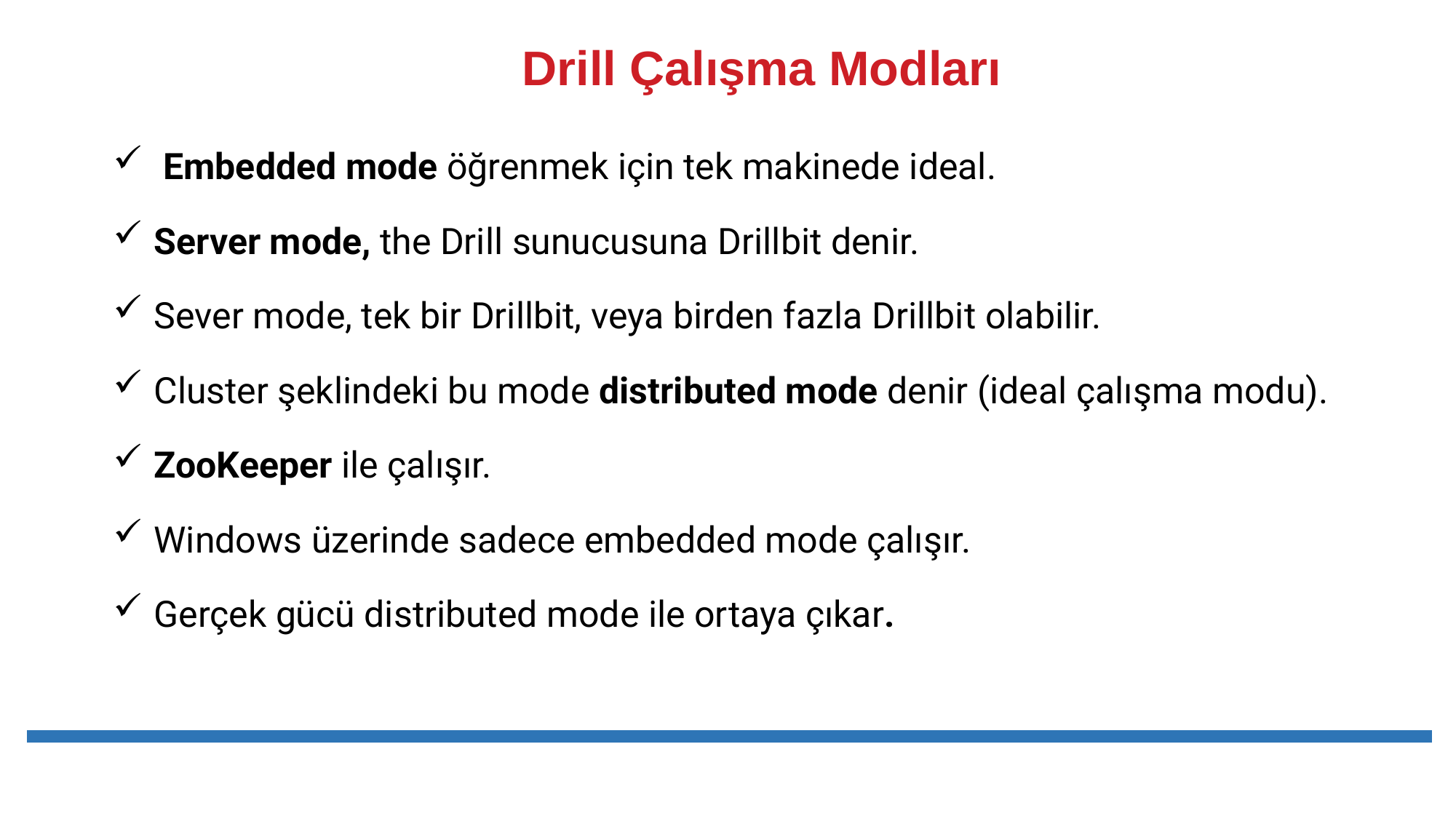

# Drill Çalışma Modları

 Embedded mode öğrenmek için tek makinede ideal.
Server mode, the Drill sunucusuna Drillbit denir.
Sever mode, tek bir Drillbit, veya birden fazla Drillbit olabilir.
Cluster şeklindeki bu mode distributed mode denir (ideal çalışma modu).
ZooKeeper ile çalışır.
Windows üzerinde sadece embedded mode çalışır.
Gerçek gücü distributed mode ile ortaya çıkar.